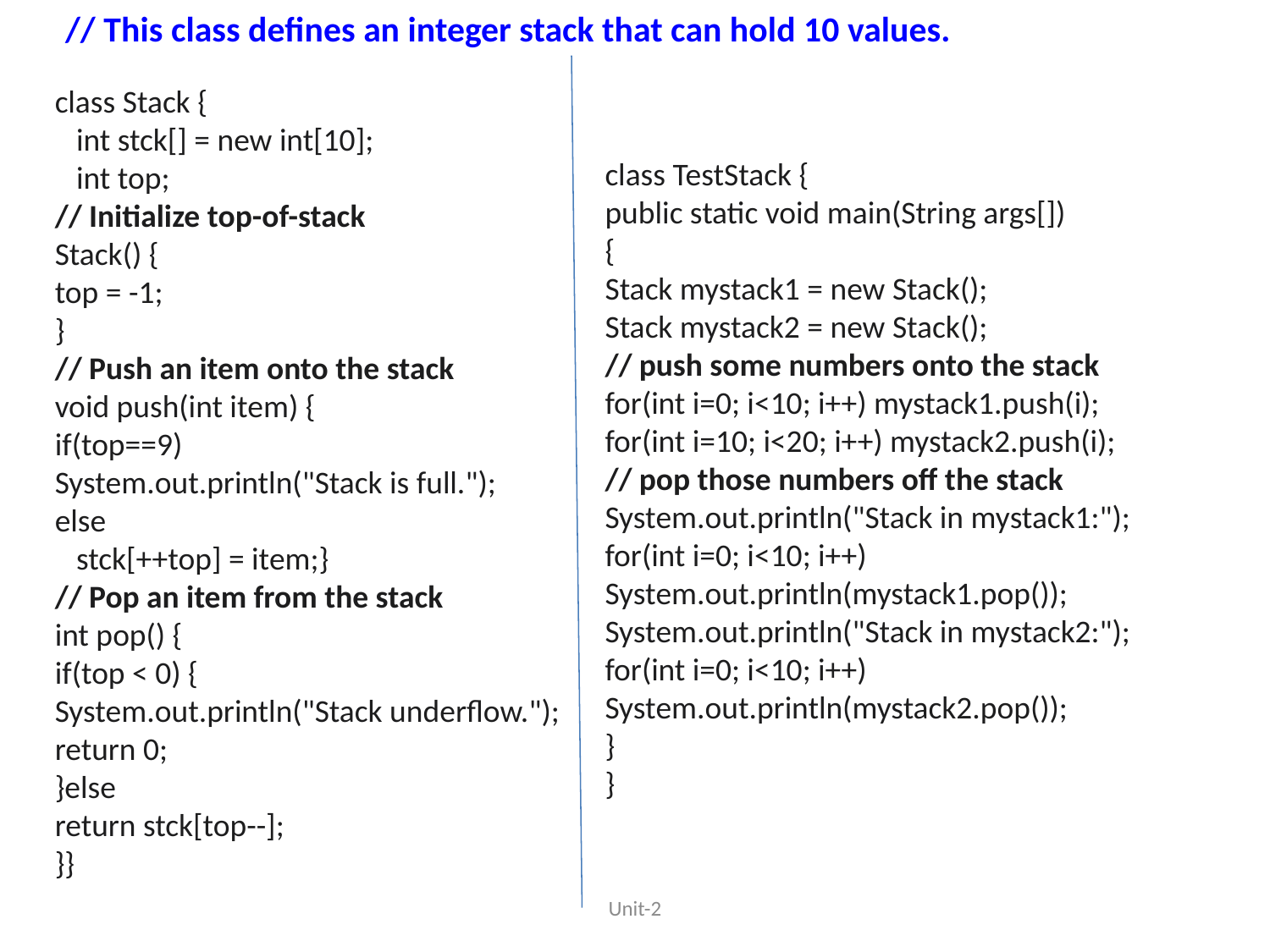

// This class defines an integer stack that can hold 10 values.
class Stack {
   int stck[] = new int[10];
   int top;
// Initialize top-of-stack
Stack() {
top = -1;
}
// Push an item onto the stack
void push(int item) {
if(top==9)
System.out.println("Stack is full.");
else
   stck[++top] = item;}
// Pop an item from the stack
int pop() {
if(top < 0) {
System.out.println("Stack underflow.");
return 0;
}else
return stck[top--];
}}
class TestStack {
public static void main(String args[])
{
Stack mystack1 = new Stack();
Stack mystack2 = new Stack();
// push some numbers onto the stack
for(int i=0; i<10; i++) mystack1.push(i);
for(int i=10; i<20; i++) mystack2.push(i);
// pop those numbers off the stack
System.out.println("Stack in mystack1:");
for(int i=0; i<10; i++)
System.out.println(mystack1.pop());
System.out.println("Stack in mystack2:");
for(int i=0; i<10; i++)
System.out.println(mystack2.pop());
}
}
Unit-2